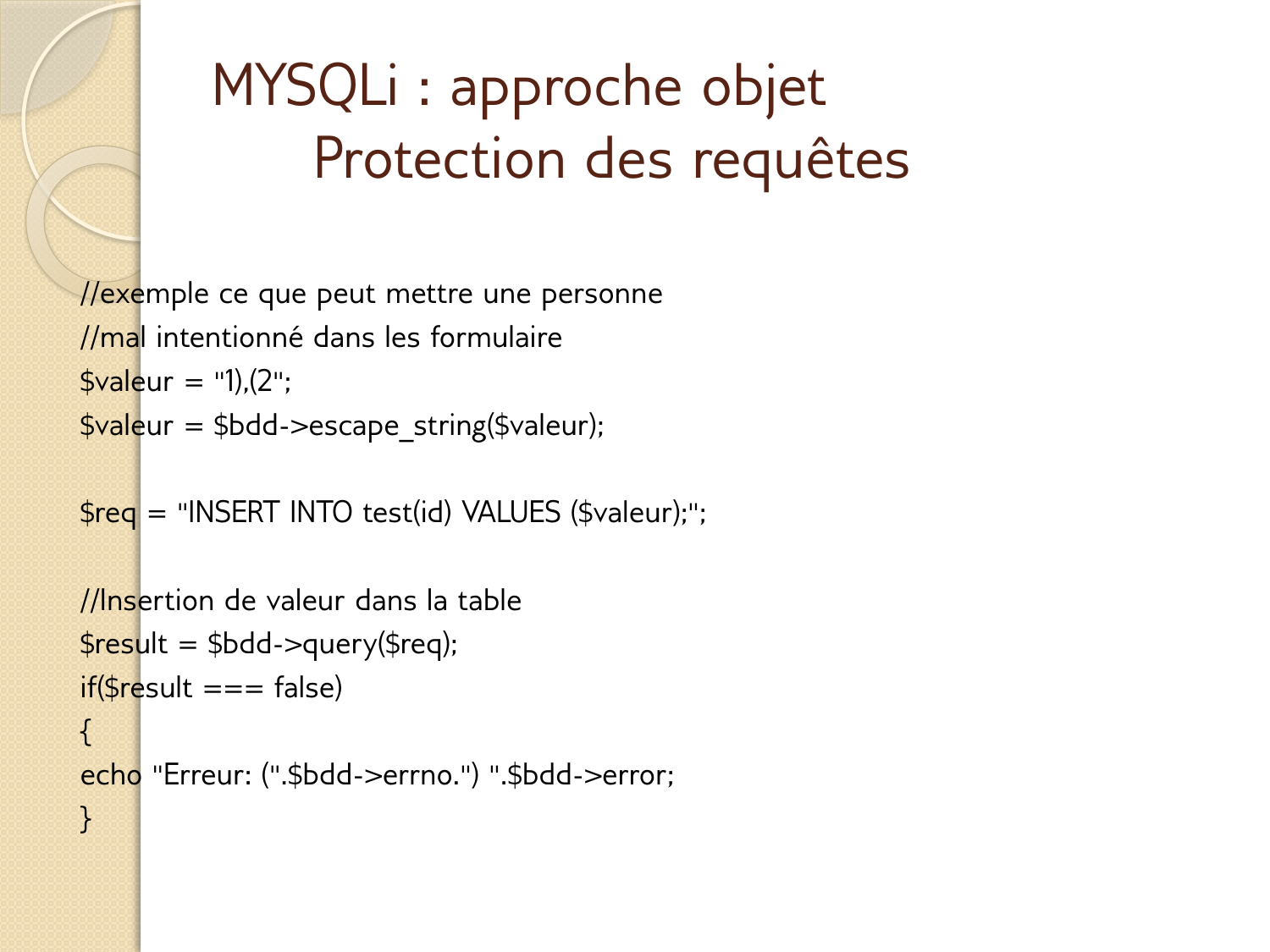

# MYSQLi : approche objet Protection des requêtes

//exemple ce que peut mettre une personne
//mal intentionné dans les formulaire
$valeur = "1),(2";
$valeur = $bdd->escape_string($valeur);

$req = "INSERT INTO test(id) VALUES ($valeur);";

//Insertion de valeur dans la table
$result = $bdd->query($req);
if($result === false)
{
	echo "Erreur: (".$bdd->errno.") ".$bdd->error;
}